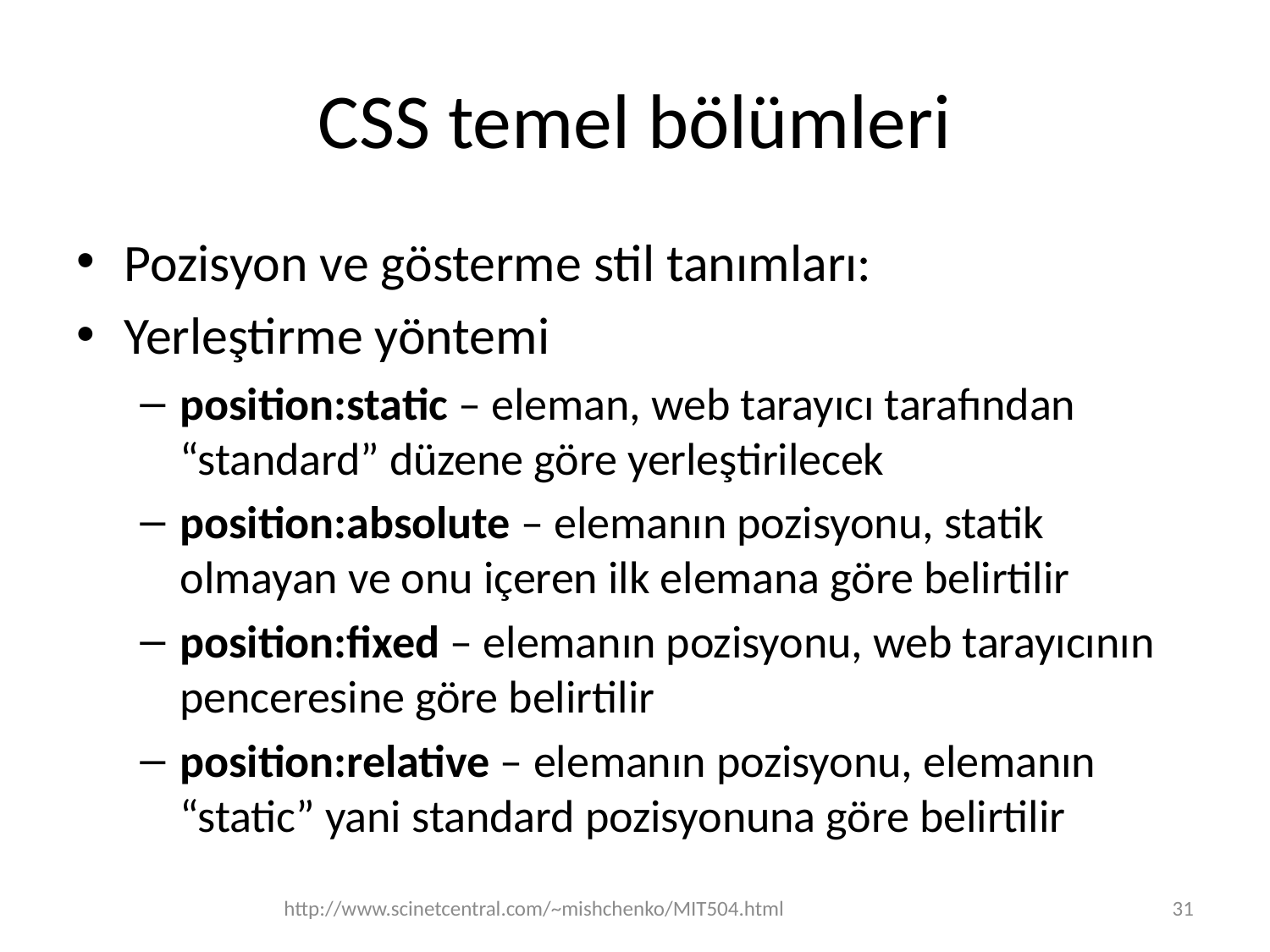

# CSS temel bölümleri
Pozisyon ve gösterme stil tanımları:
Yerleştirme yöntemi
position:static – eleman, web tarayıcı tarafından “standard” düzene göre yerleştirilecek
position:absolute – elemanın pozisyonu, statik olmayan ve onu içeren ilk elemana göre belirtilir
position:fixed – elemanın pozisyonu, web tarayıcının penceresine göre belirtilir
position:relative – elemanın pozisyonu, elemanın “static” yani standard pozisyonuna göre belirtilir
http://www.scinetcentral.com/~mishchenko/MIT504.html
31